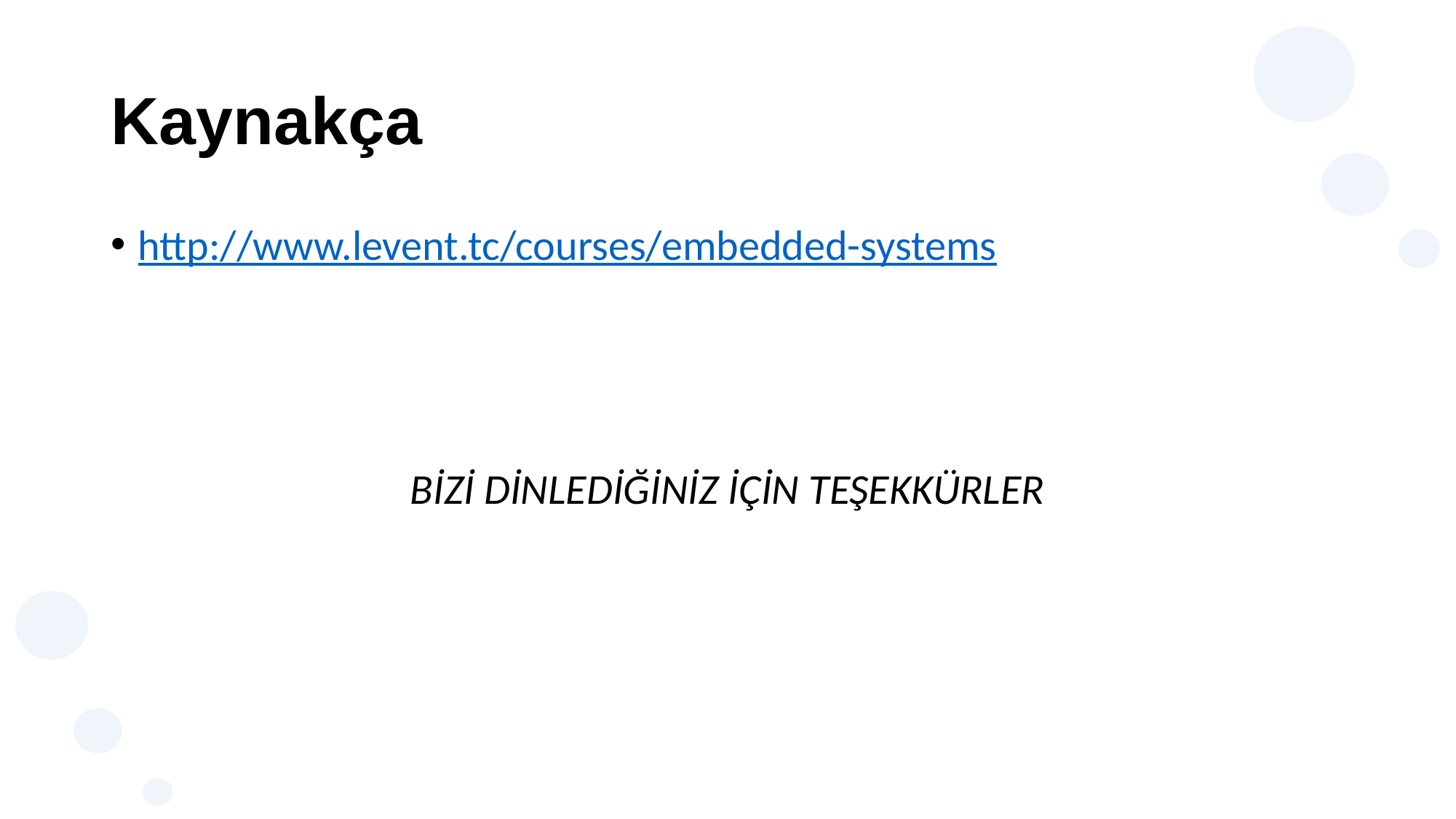

# Kaynakça

http://www.levent.tc/courses/embedded-systems

BİZİ DİNLEDİĞİNİZ İÇİN TEŞEKKÜRLER